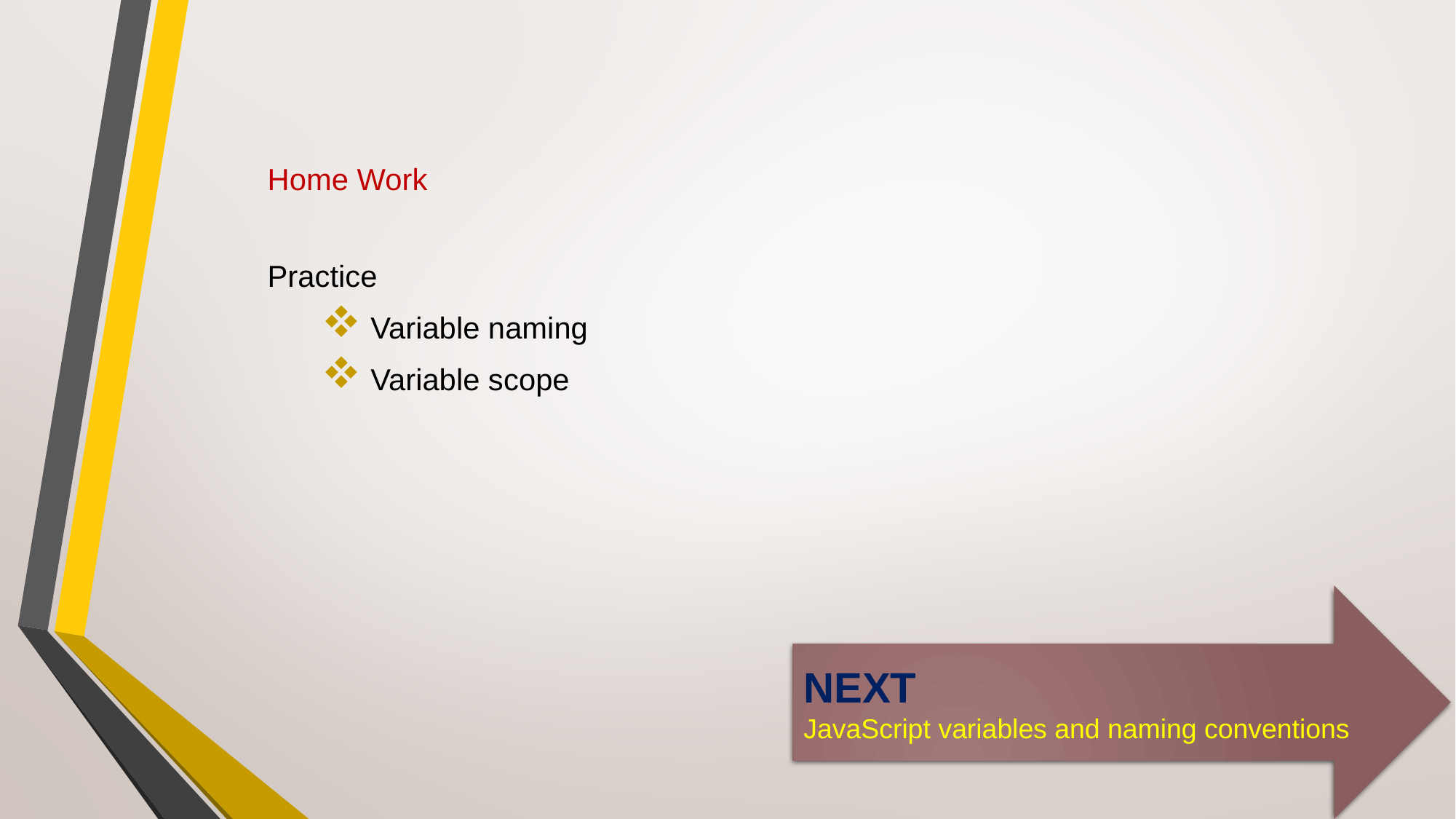

# Home Work
Practice
 Variable naming
 Variable scope
NEXT
JavaScript variables and naming conventions